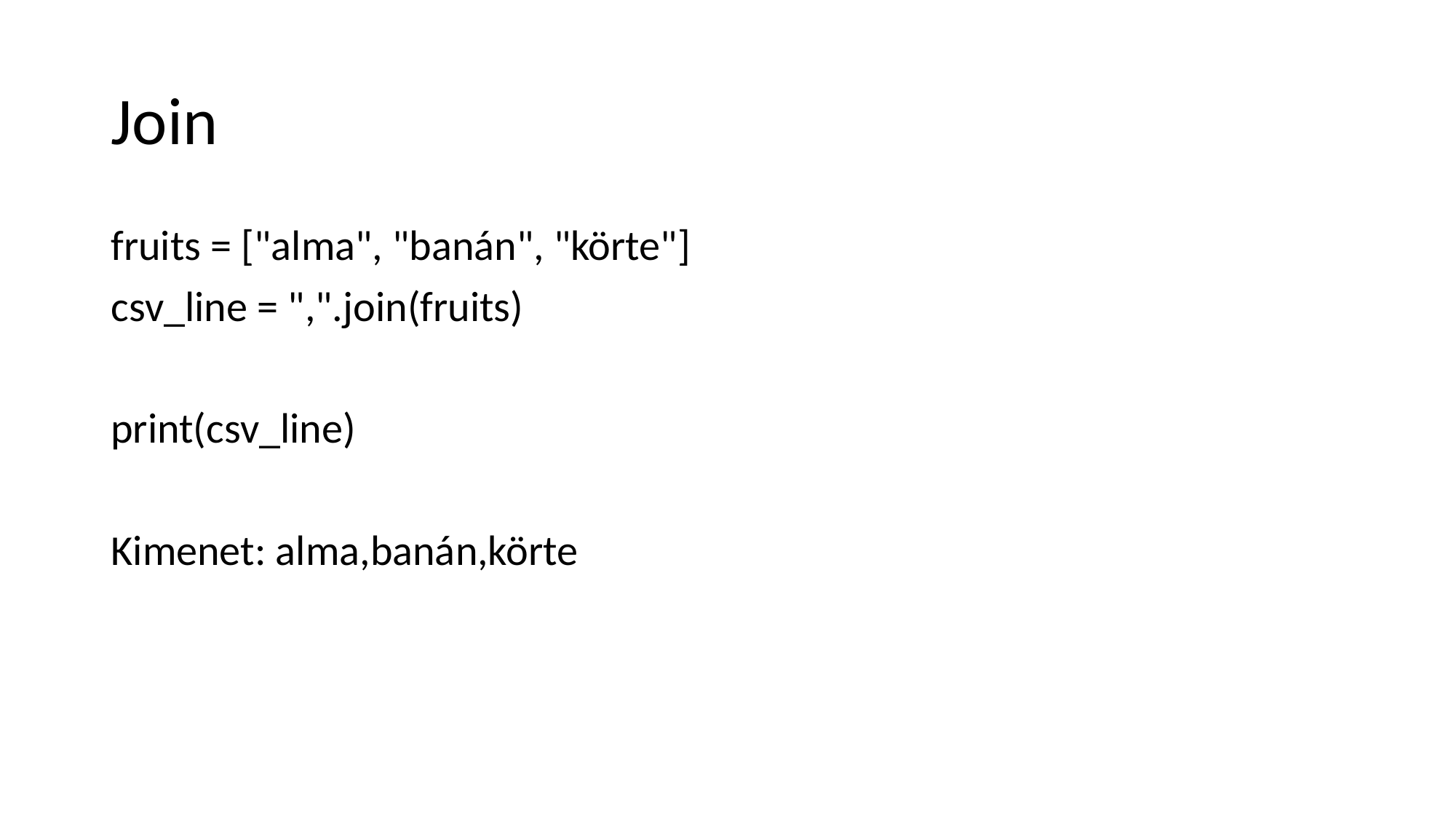

# Join
fruits = ["alma", "banán", "körte"]
csv_line = ",".join(fruits)

print(csv_line)

Kimenet: alma,banán,körte